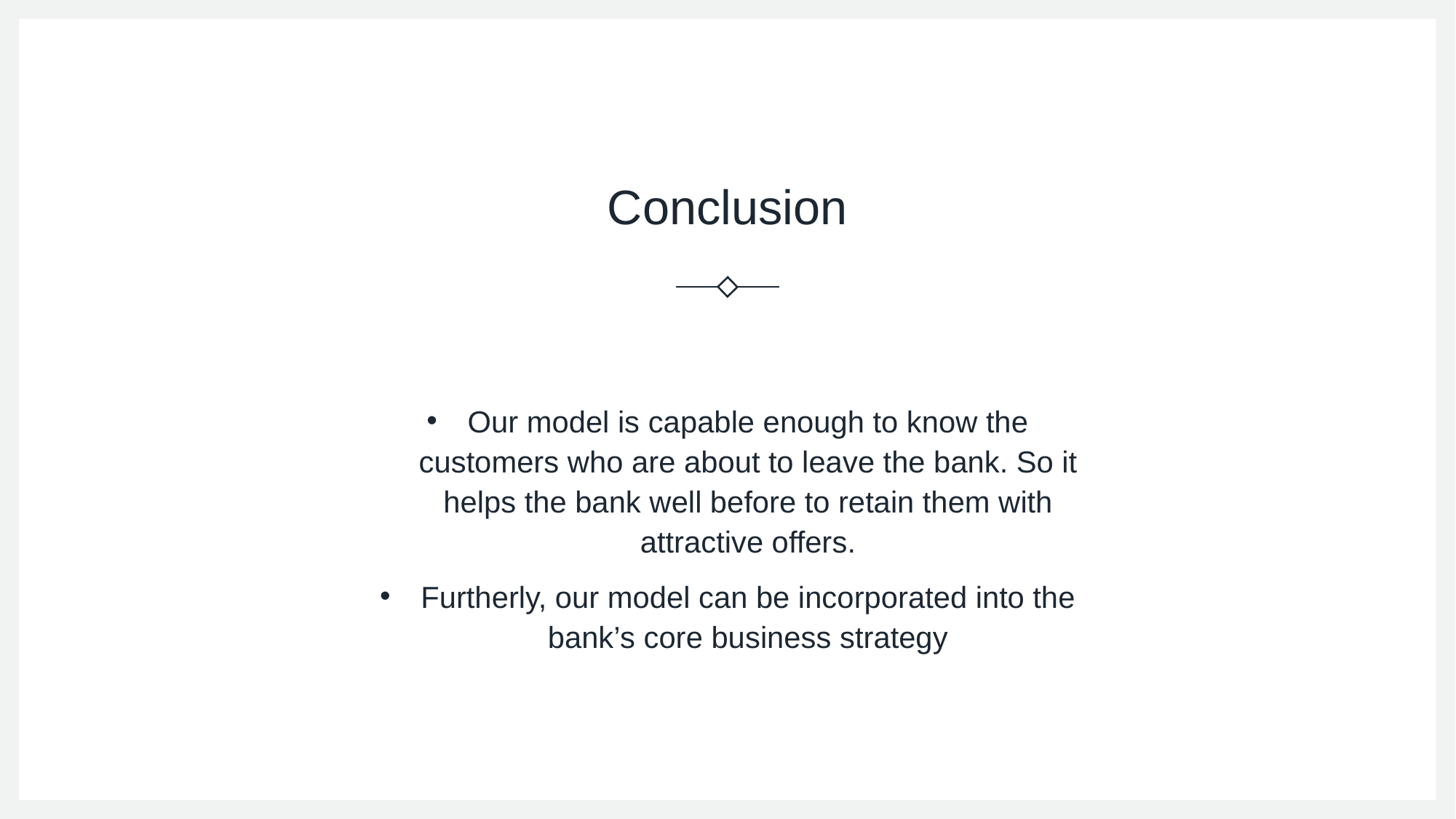

# Conclusion

Our model is capable enough to know the customers who are about to leave the bank. So it helps the bank well before to retain them with attractive offers.
Furtherly, our model can be incorporated into the bank’s core business strategy